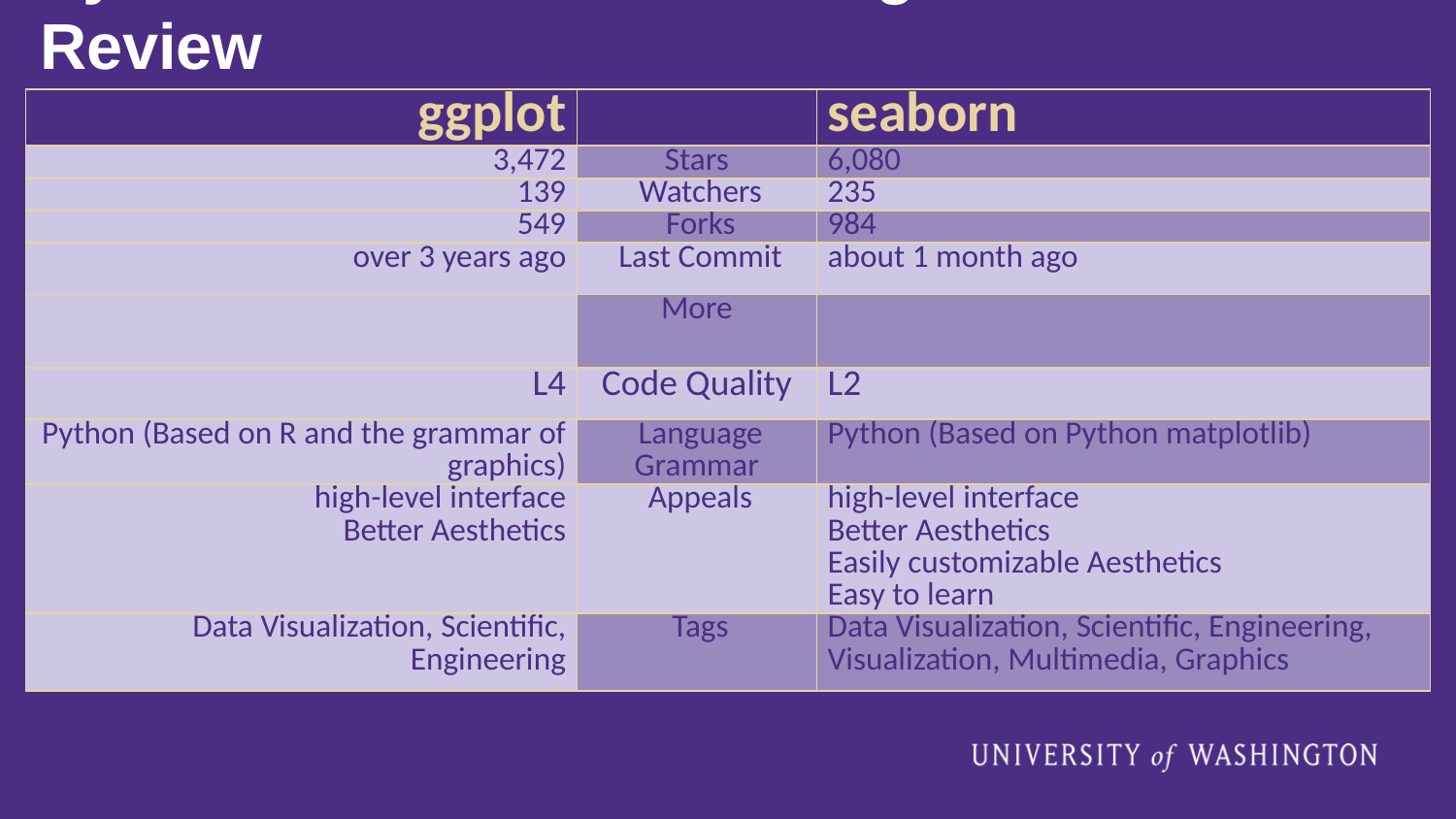

# Python Visualization Packages – Tech Review
| ggplot |  | seaborn |
| --- | --- | --- |
| 3,472 | Stars | 6,080 |
| 139 | Watchers | 235 |
| 549 | Forks | 984 |
| over 3 years ago | Last Commit | about 1 month ago |
|  | More |  |
| L4 | Code Quality | L2 |
| Python (Based on R and the grammar of graphics) | Language Grammar | Python (Based on Python matplotlib) |
| high-level interface Better Aesthetics | Appeals | high-level interface Better Aesthetics Easily customizable Aesthetics Easy to learn |
| Data Visualization, Scientific, Engineering | Tags | Data Visualization, Scientific, Engineering, Visualization, Multimedia, Graphics |